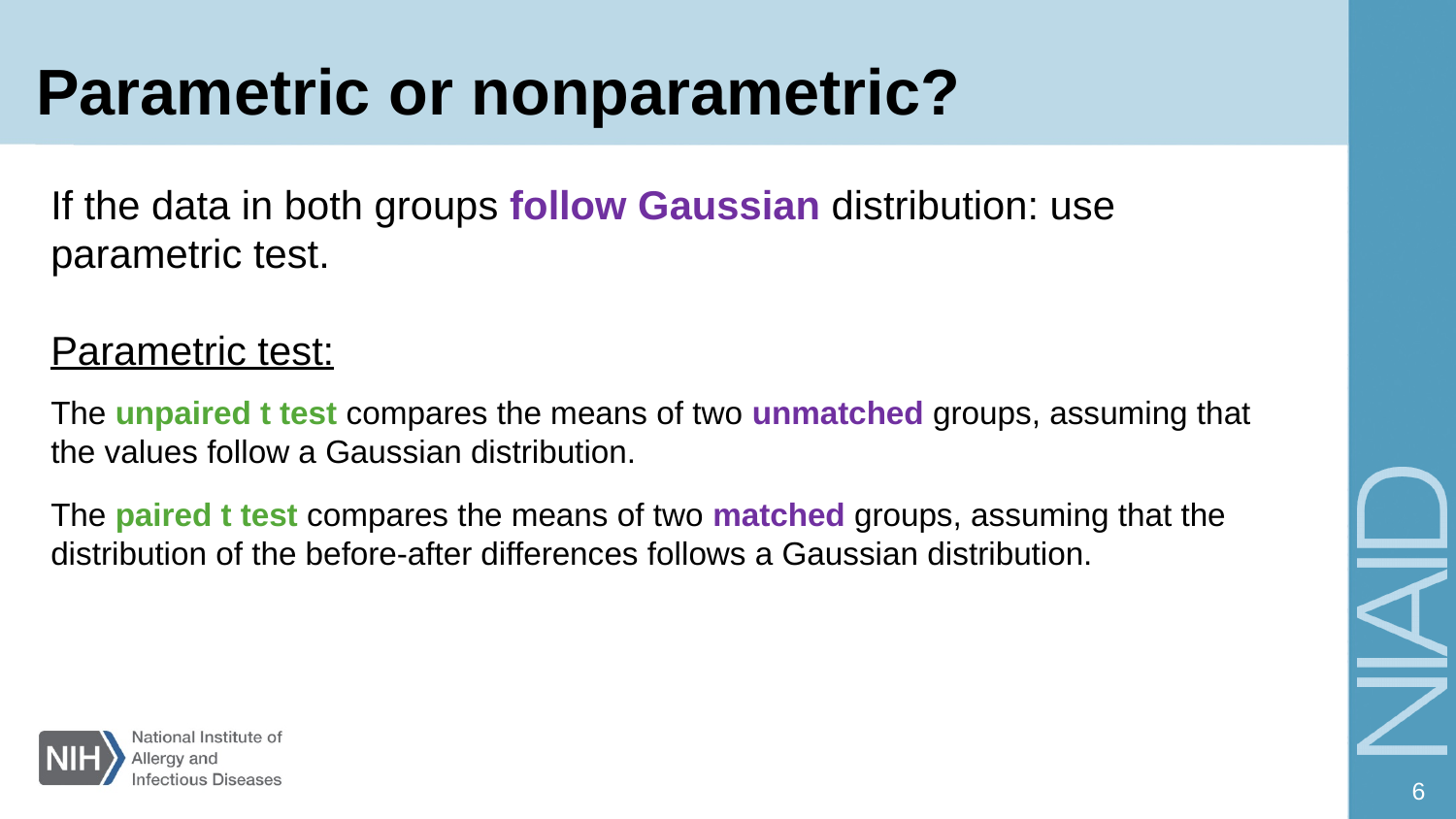

# Parametric or nonparametric?
If the data in both groups follow Gaussian distribution: use parametric test.

Parametric test:

The unpaired t test compares the means of two unmatched groups, assuming that the values follow a Gaussian distribution.

The paired t test compares the means of two matched groups, assuming that the distribution of the before-after differences follows a Gaussian distribution.

6